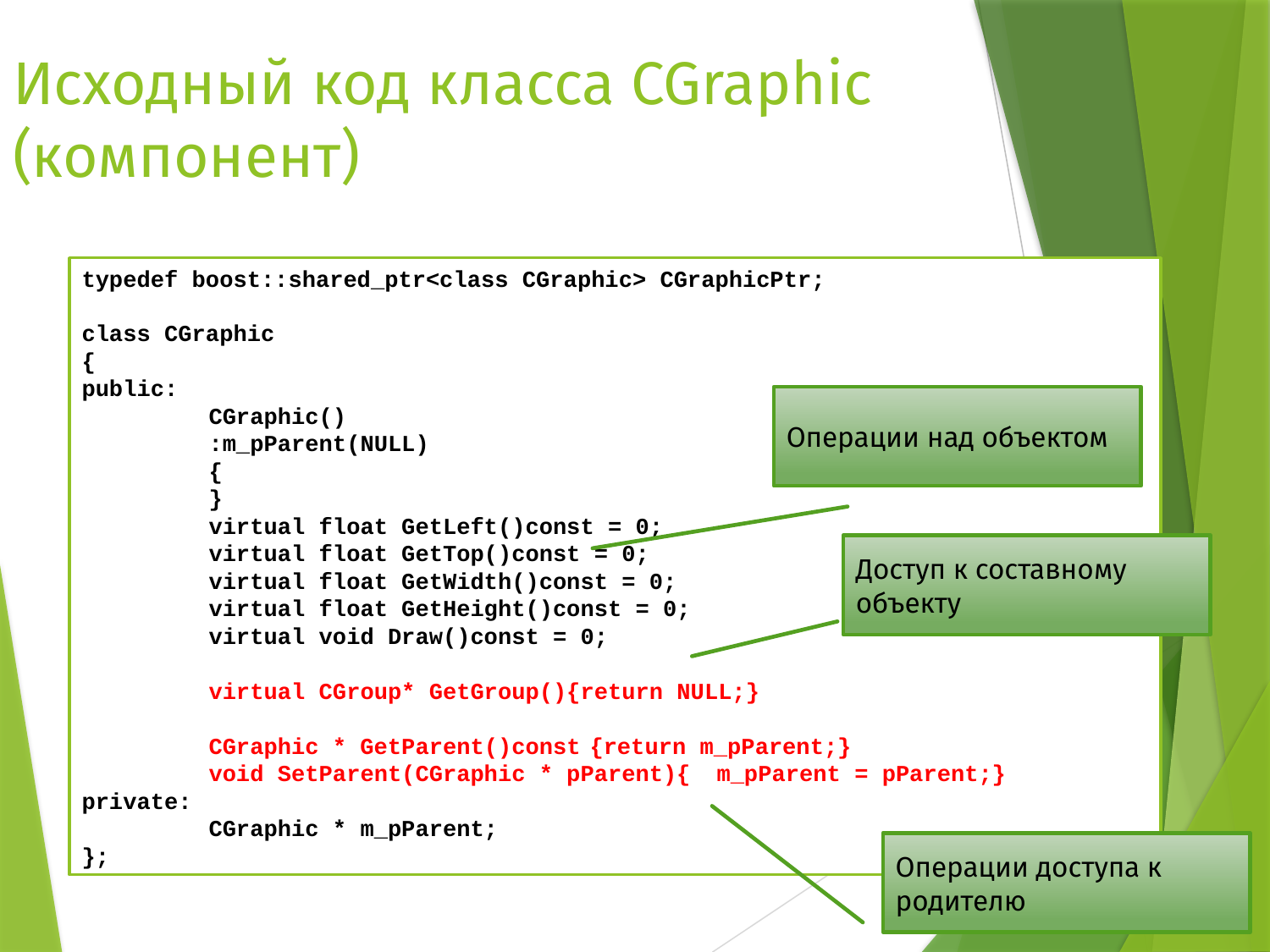

Исходный код класса CGraphic (компонент)
typedef boost::shared_ptr<class CGraphic> CGraphicPtr;

class CGraphic
{
public:
	CGraphic()
	:m_pParent(NULL)
	{
	}
	virtual float GetLeft()const = 0;
	virtual float GetTop()const = 0;
	virtual float GetWidth()const = 0;
	virtual float GetHeight()const = 0;
	virtual void Draw()const = 0;

	virtual CGroup* GetGroup(){return NULL;}

	CGraphic * GetParent()const	{return m_pParent;}
	void SetParent(CGraphic * pParent){	m_pParent = pParent;}
private:
	CGraphic * m_pParent;
};
Операции над объектом
Доступ к составному объекту
Операции доступа к родителю
25